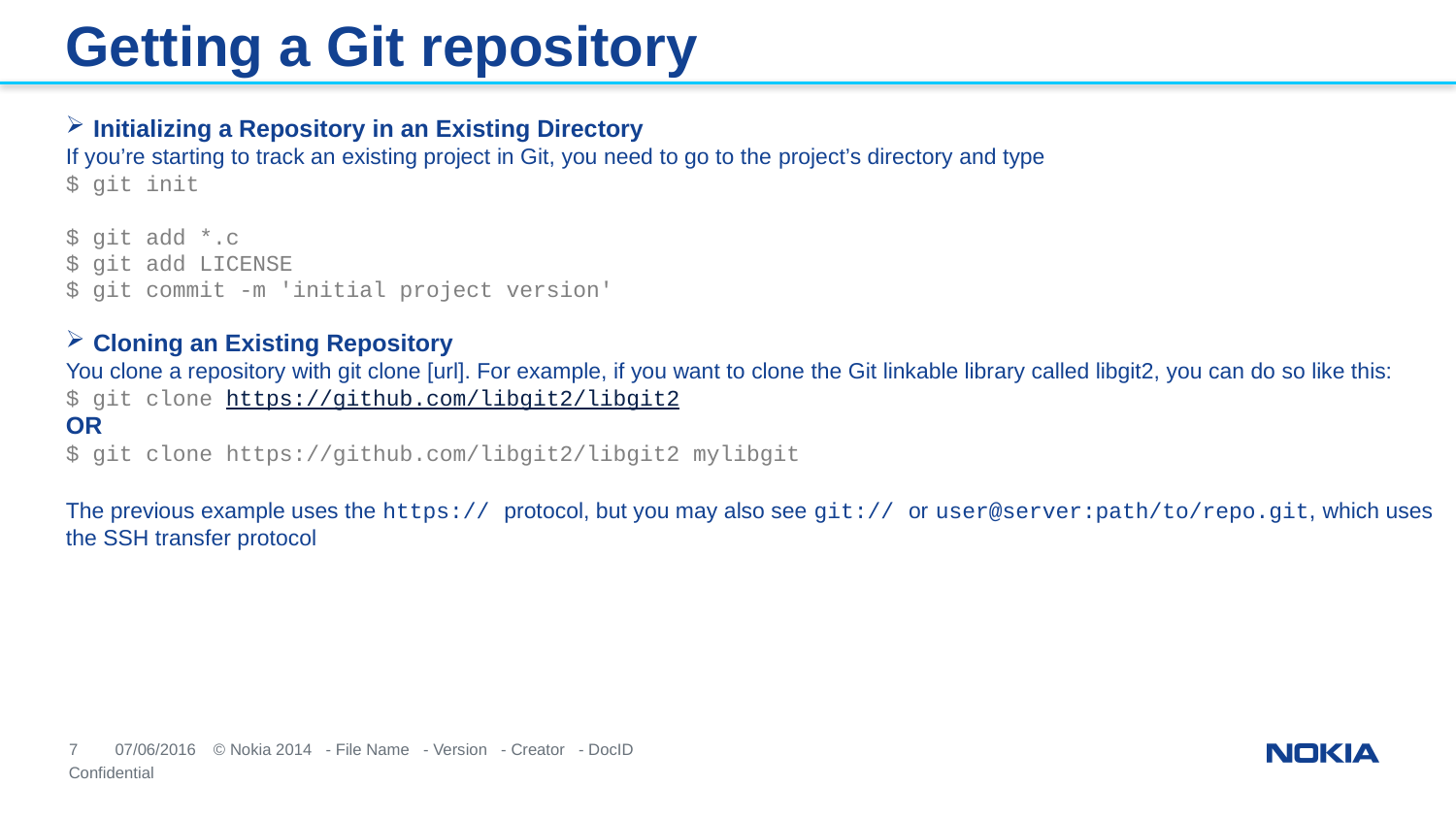

Getting a Git repository
Initializing a Repository in an Existing Directory
If you’re starting to track an existing project in Git, you need to go to the project’s directory and type
$ git init

$ git add *.c
$ git add LICENSE
$ git commit -m 'initial project version'

Cloning an Existing Repository
You clone a repository with git clone [url]. For example, if you want to clone the Git linkable library called libgit2, you can do so like this:
$ git clone https://github.com/libgit2/libgit2
OR
$ git clone https://github.com/libgit2/libgit2 mylibgit

The previous example uses the https:// protocol, but you may also see git:// or user@server:path/to/repo.git, which uses the SSH transfer protocol